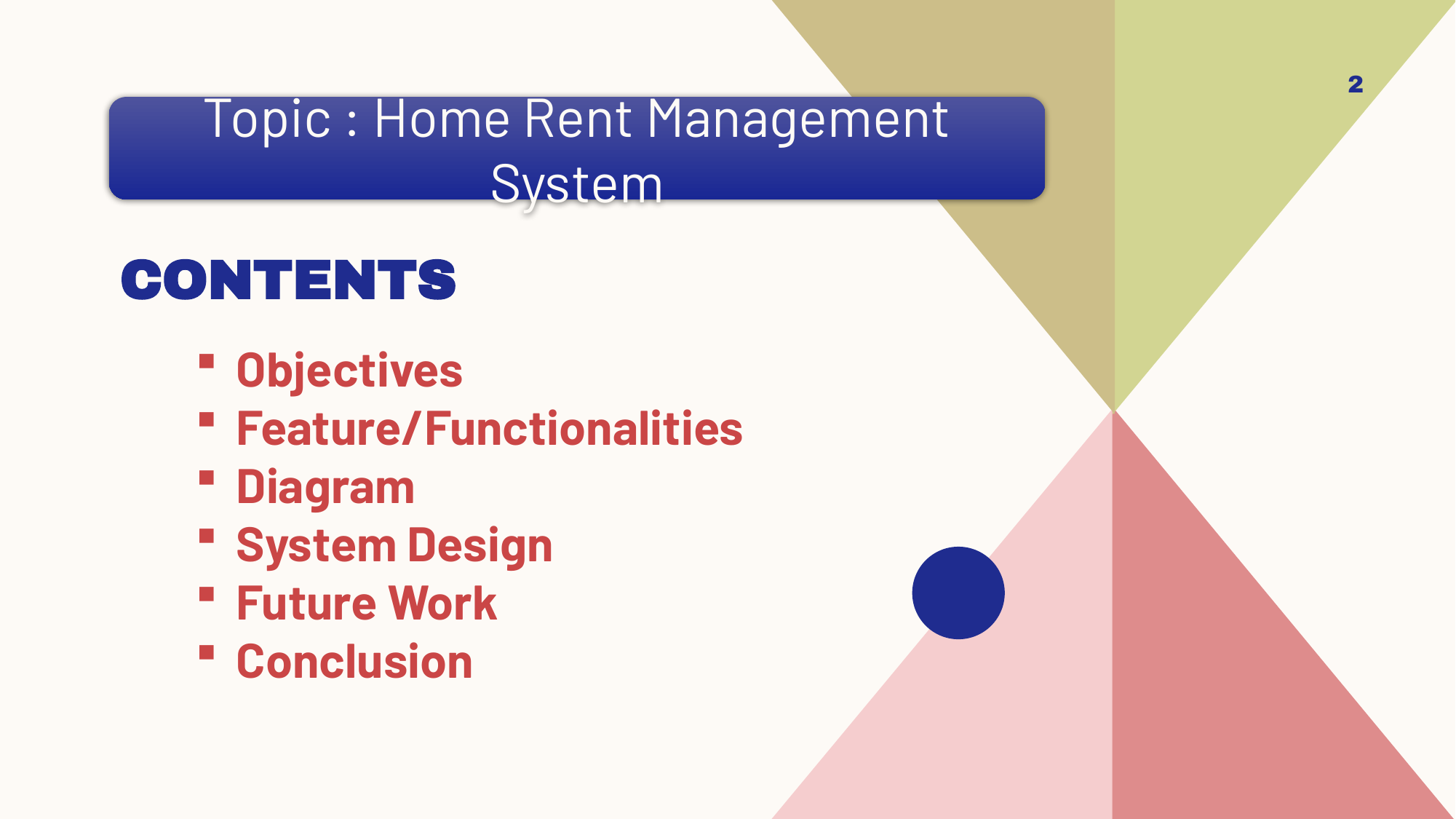

2
Topic : Home Rent Management System
# Contents
Objectives
Feature/Functionalities
Diagram
System Design
Future Work
Conclusion